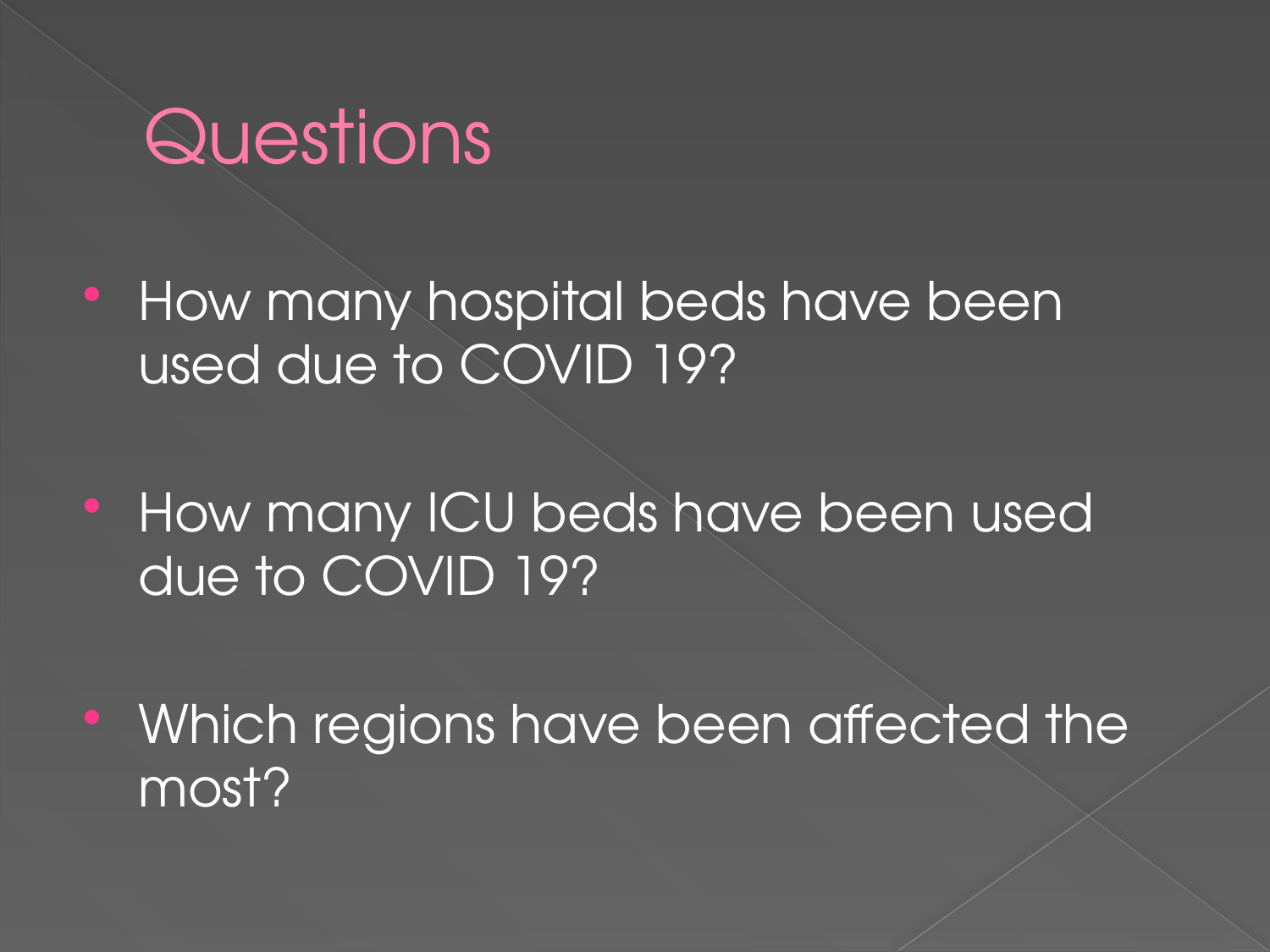

# Questions
How many hospital beds have been used due to COVID 19?

How many ICU beds have been used due to COVID 19?

Which regions have been affected the most?